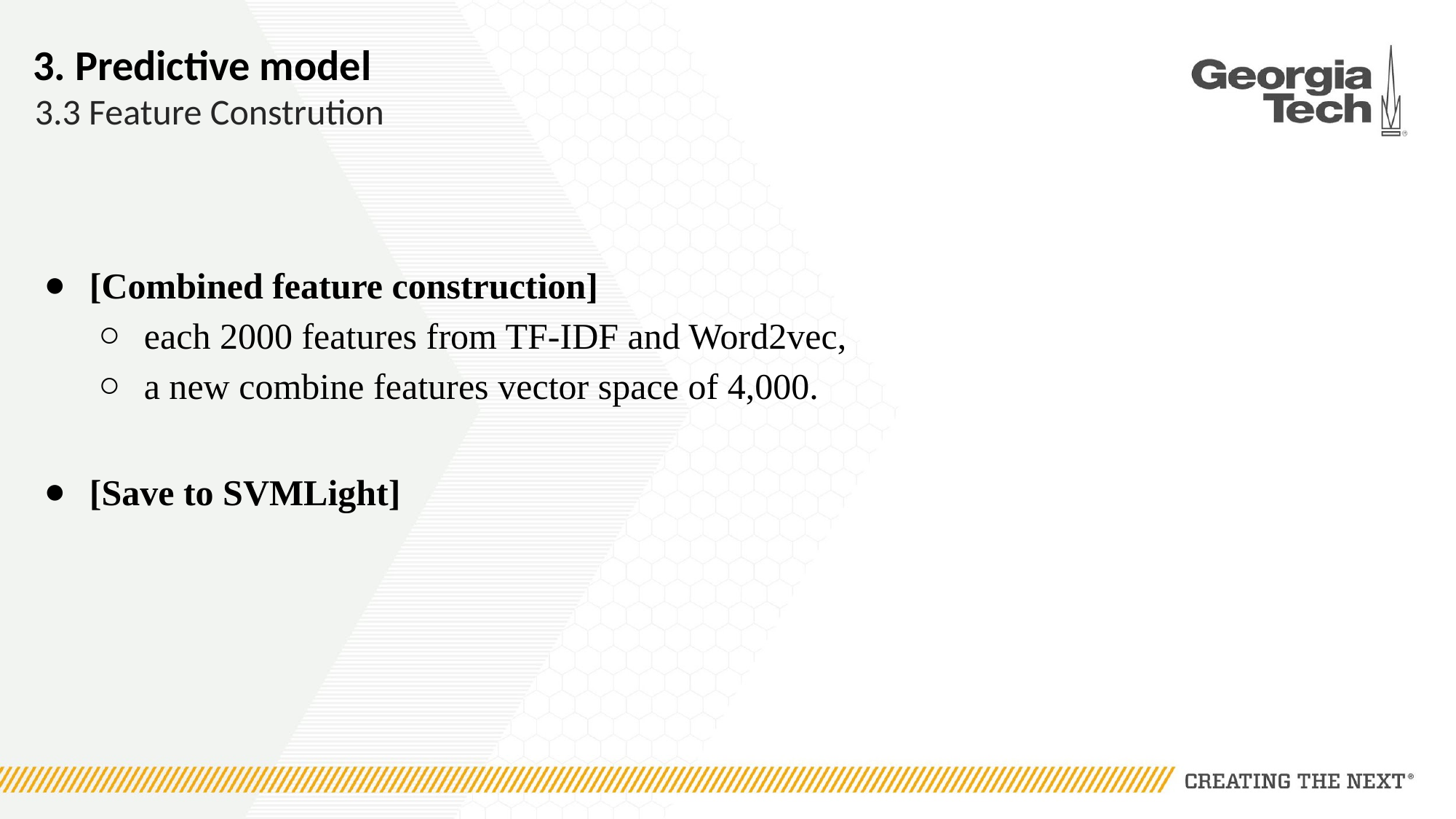

# 3. Predictive model
3.3 Feature Constrution
[Combined feature construction]
each 2000 features from TF-IDF and Word2vec,
a new combine features vector space of 4,000.

[Save to SVMLight]